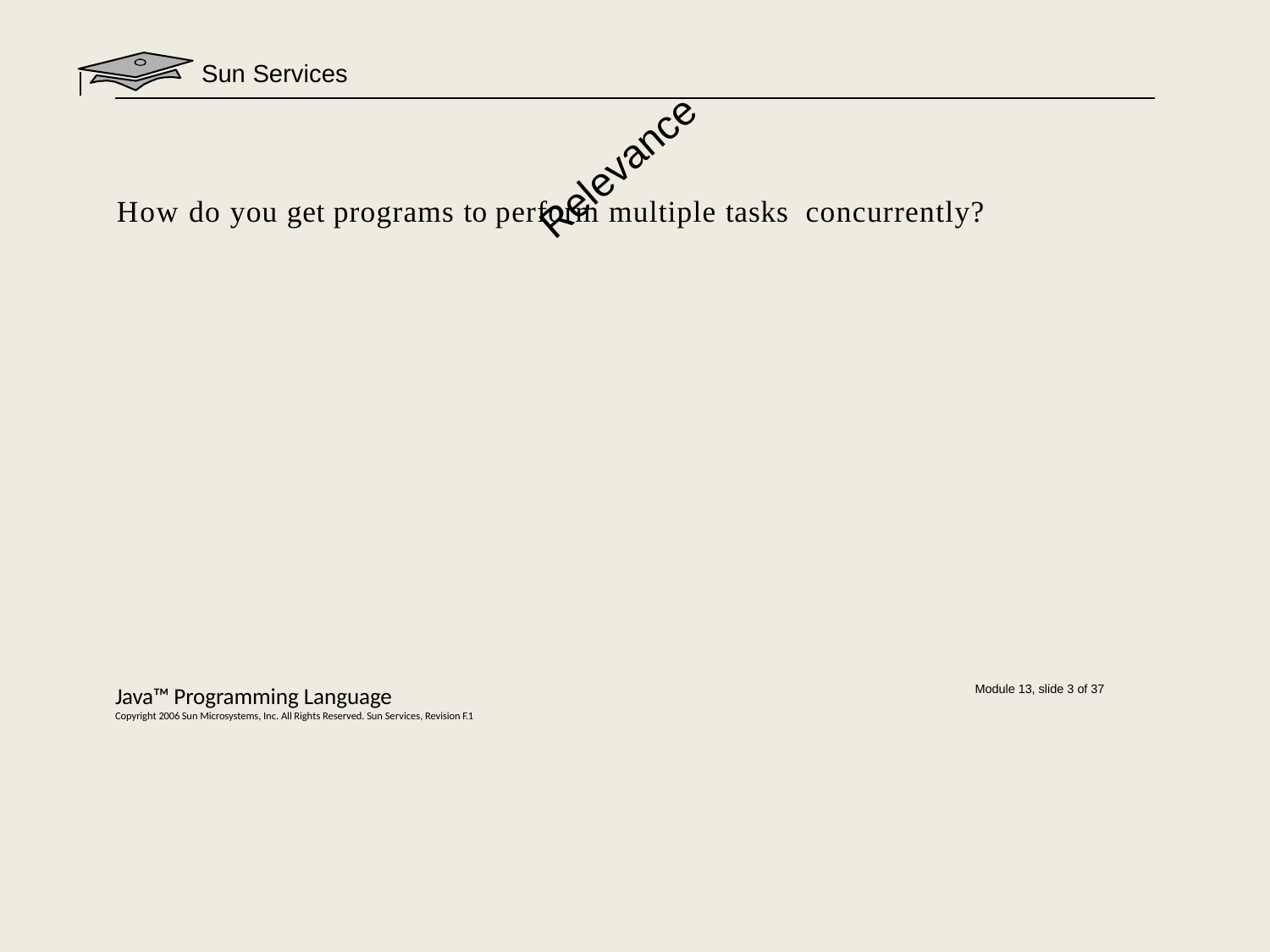

Sun Services

# Relevance
How do you get programs to perform multiple tasks  concurrently?
Java™ Programming Language
Copyright 2006 Sun Microsystems, Inc. All Rights Reserved. Sun Services, Revision F.1
Module 13, slide 3 of 37